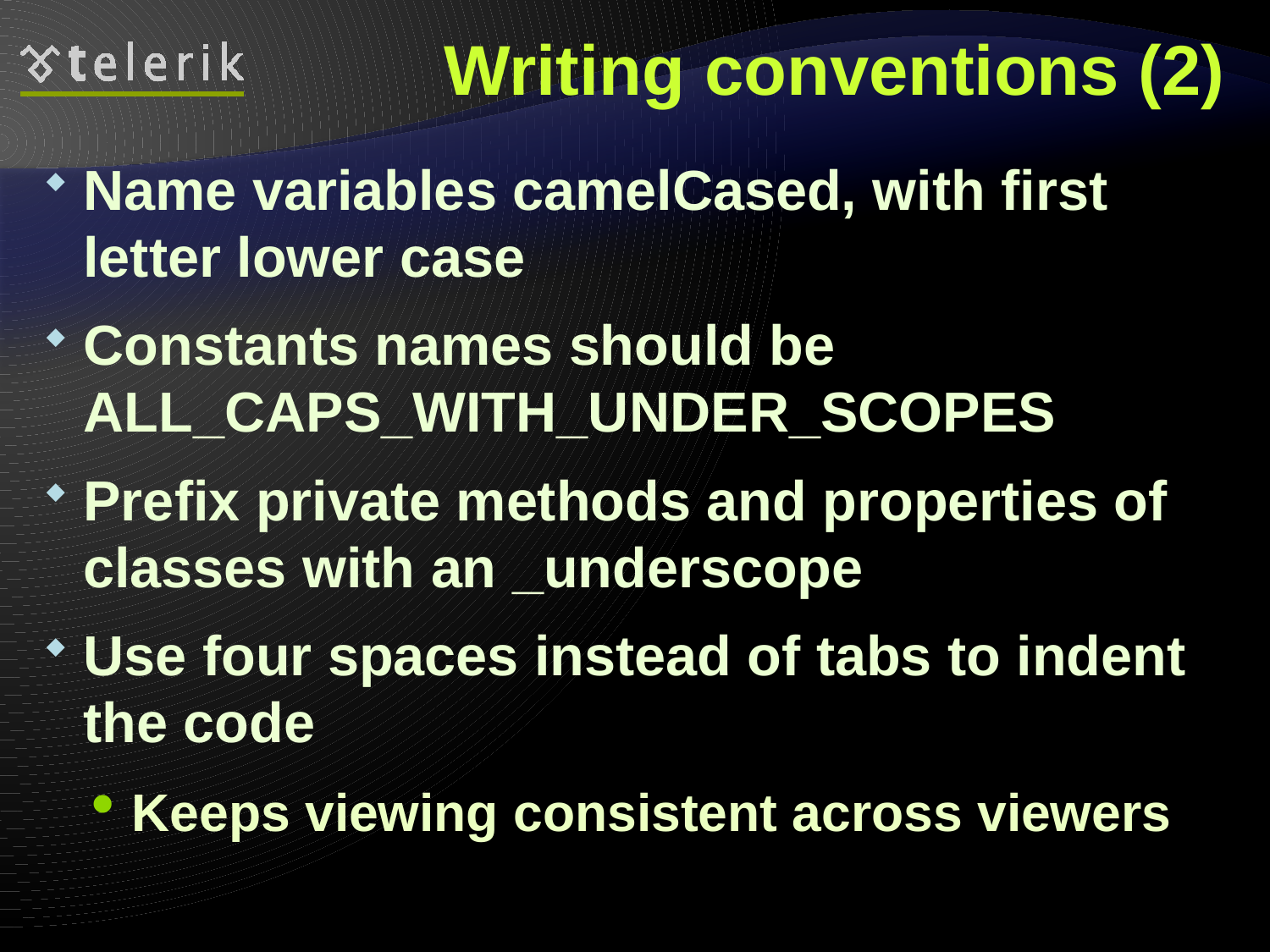

# Writing conventions (2)
Name variables camelCased, with first letter lower case
Constants names should be ALL_CAPS_WITH_UNDER_SCOPES
Prefix private methods and properties of classes with an _underscope
Use four spaces instead of tabs to indent the code
Keeps viewing consistent across viewers